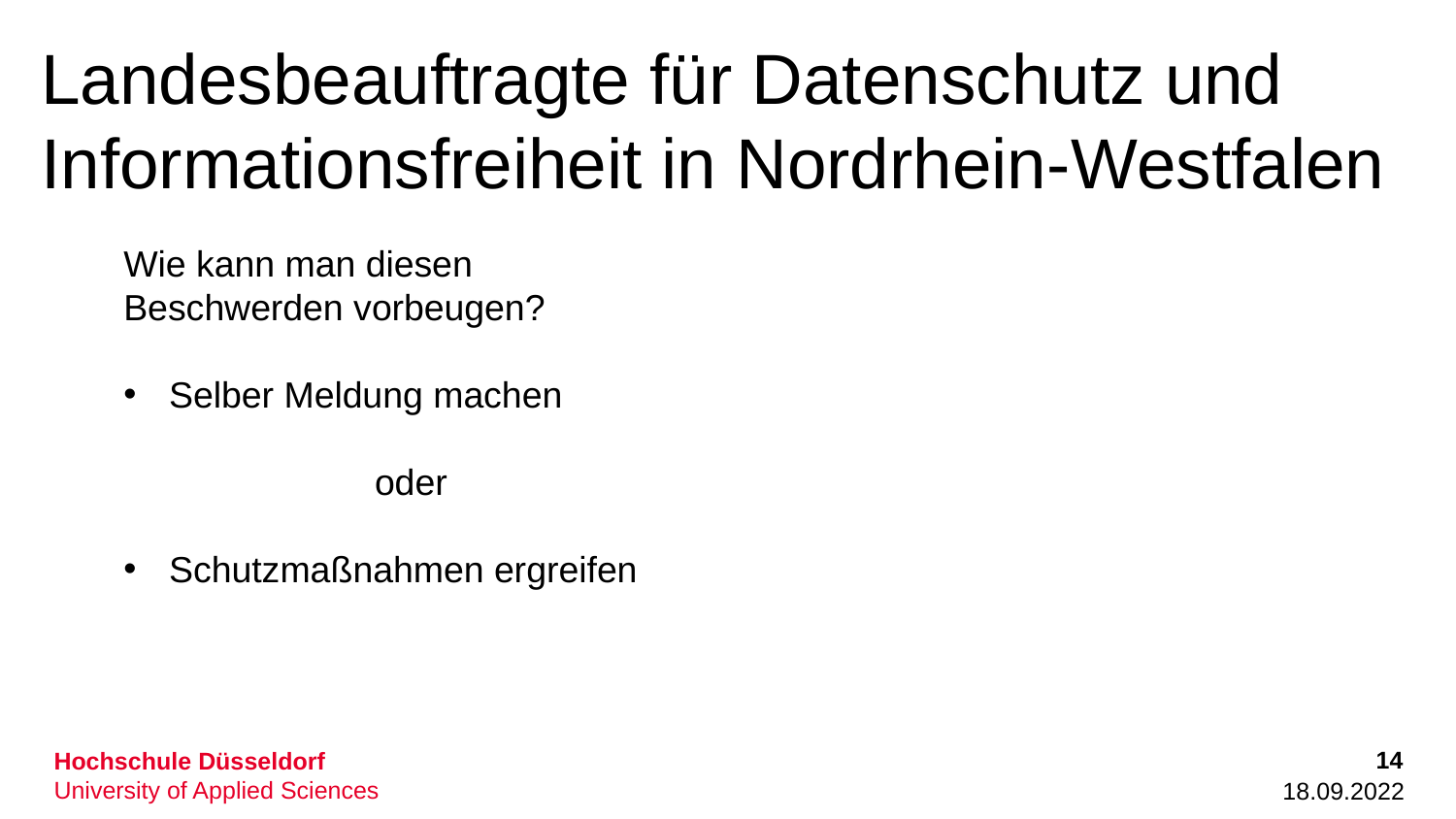

# Landesbeauftragte für Datenschutz und Informationsfreiheit in Nordrhein-​Westfalen
Wie kann man diesen Beschwerden vorbeugen?

Selber Meldung machen

oder

Schutzmaßnahmen ergreifen

14

18.09.2022